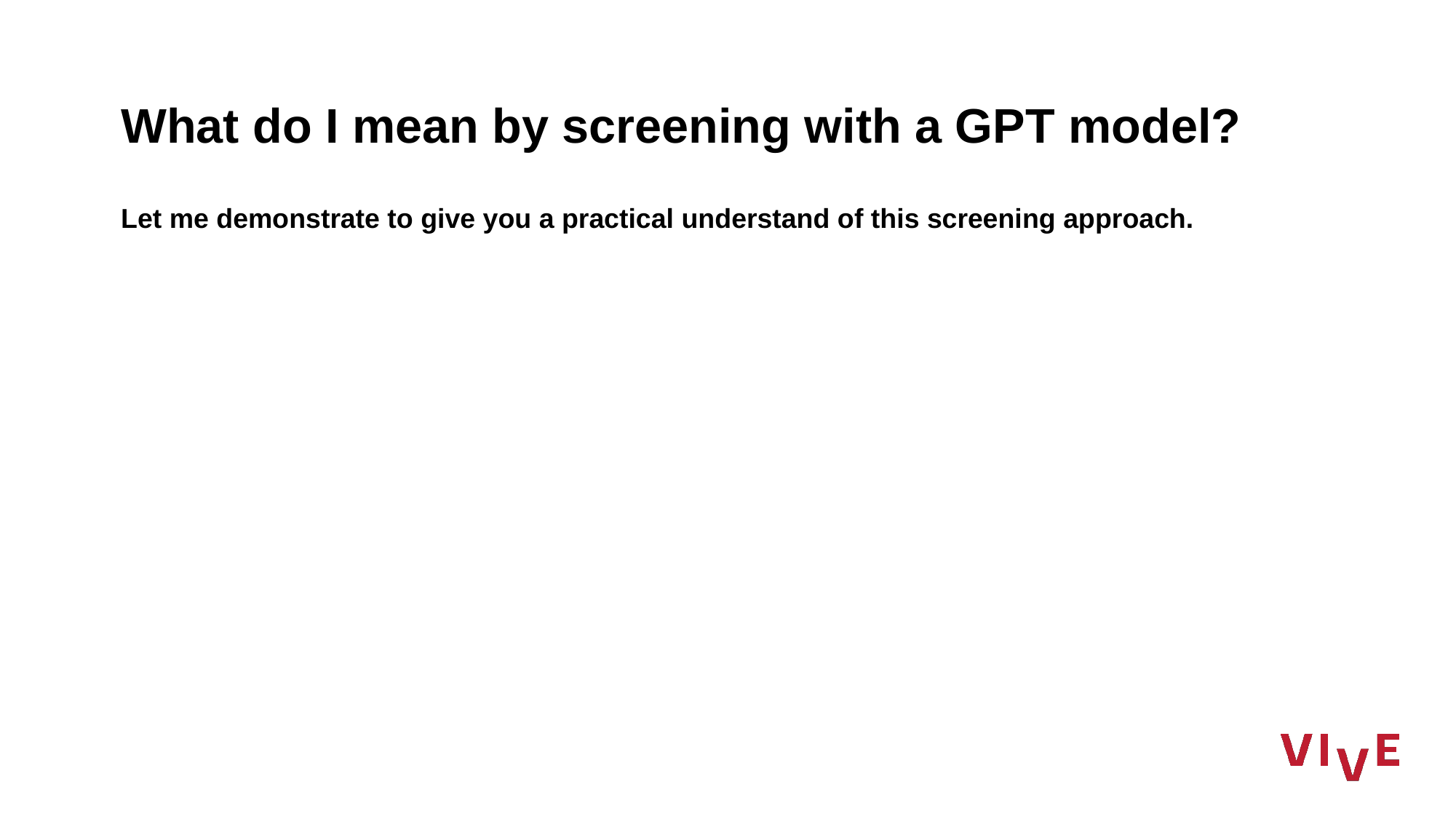

# What do I mean by screening with a GPT model?
Let me demonstrate to give you a practical understand of this screening approach.